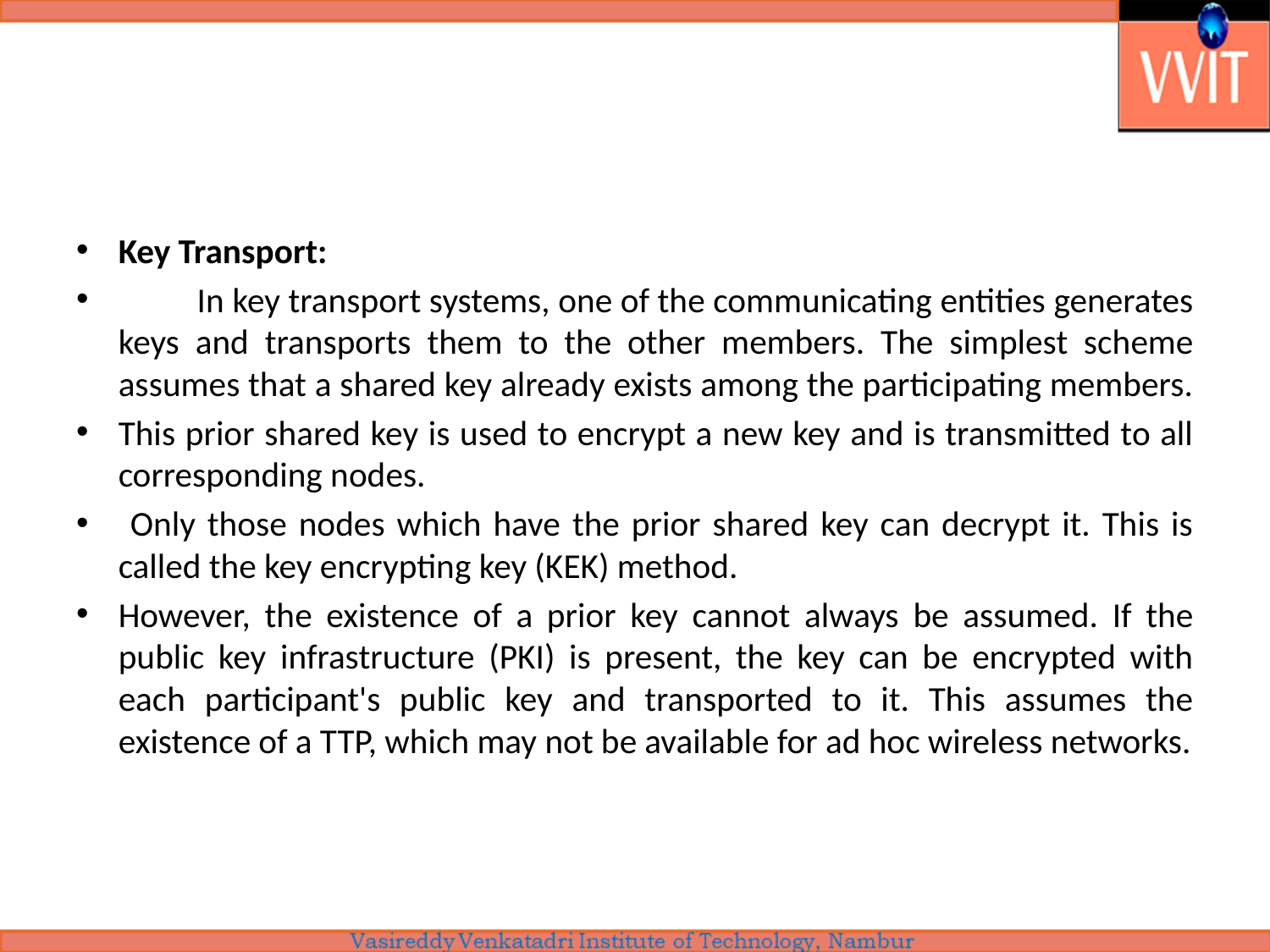

#
Key Transport:
	In key transport systems, one of the communicating entities generates keys and transports them to the other members. The simplest scheme assumes that a shared key already exists among the participating members.
This prior shared key is used to encrypt a new key and is transmitted to all corresponding nodes.
 Only those nodes which have the prior shared key can decrypt it. This is called the key encrypting key (KEK) method.
However, the existence of a prior key cannot always be assumed. If the public key infrastructure (PKI) is present, the key can be encrypted with each participant's public key and transported to it. This assumes the existence of a TTP, which may not be available for ad hoc wireless networks.